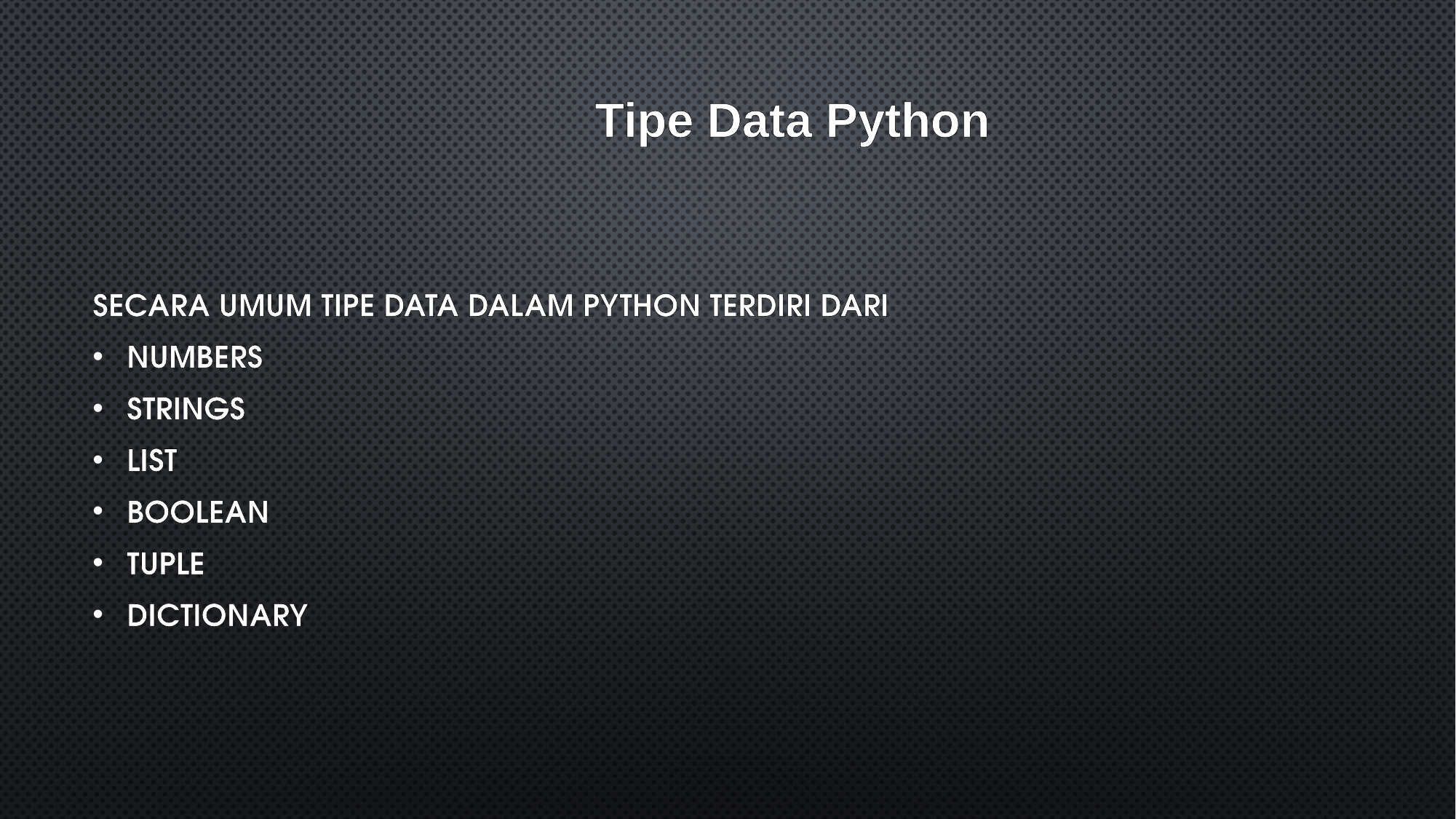

# Tipe Data Python
Secara umum tipe data dalam python terdiri dari
Numbers
Strings
List
Boolean
Tuple
Dictionary